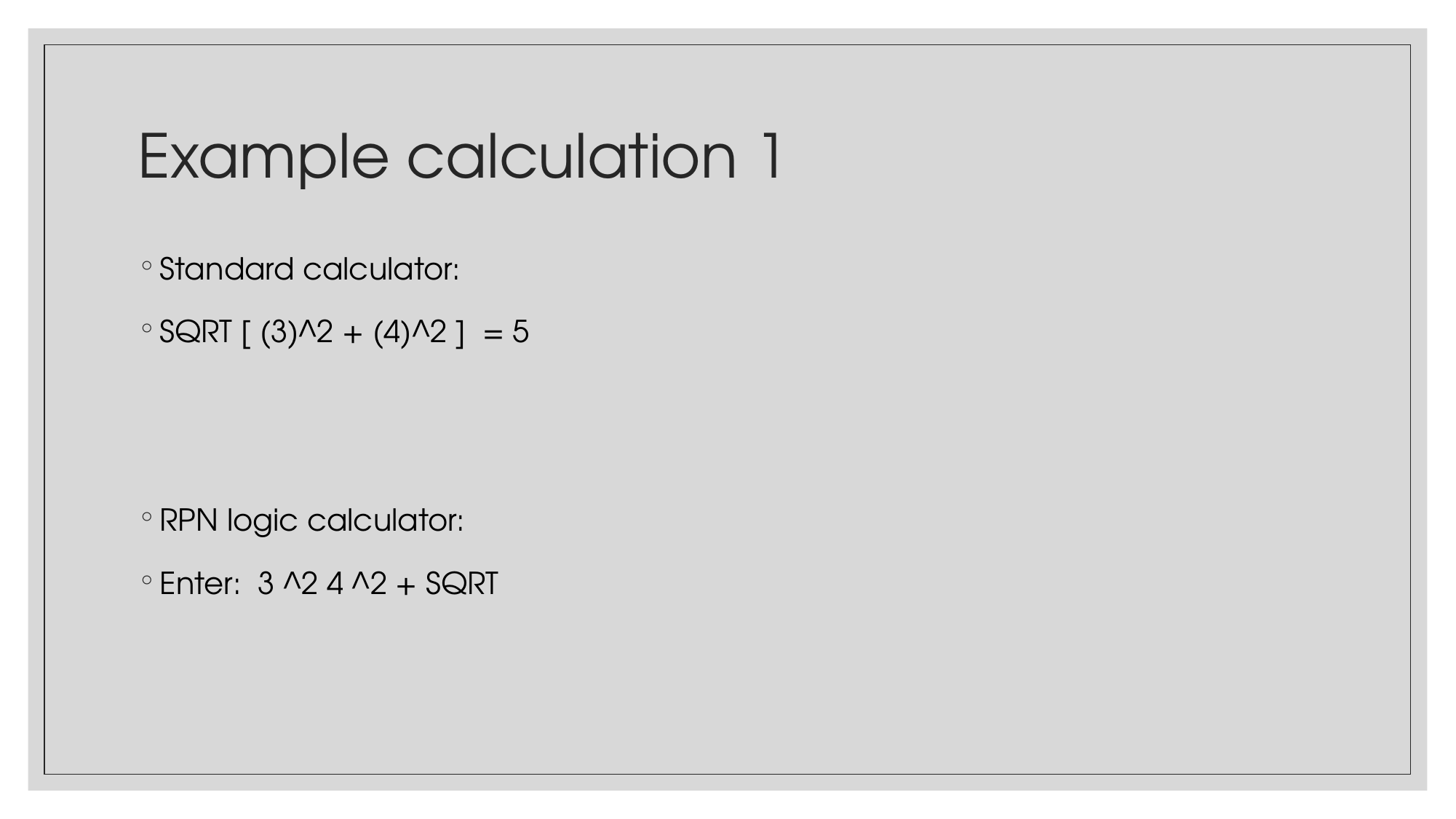

# Example calculation 1
Standard calculator:
SQRT [ (3)^2 + (4)^2 ]  = 5

RPN logic calculator:
Enter:  3 ^2 4 ^2 + SQRT